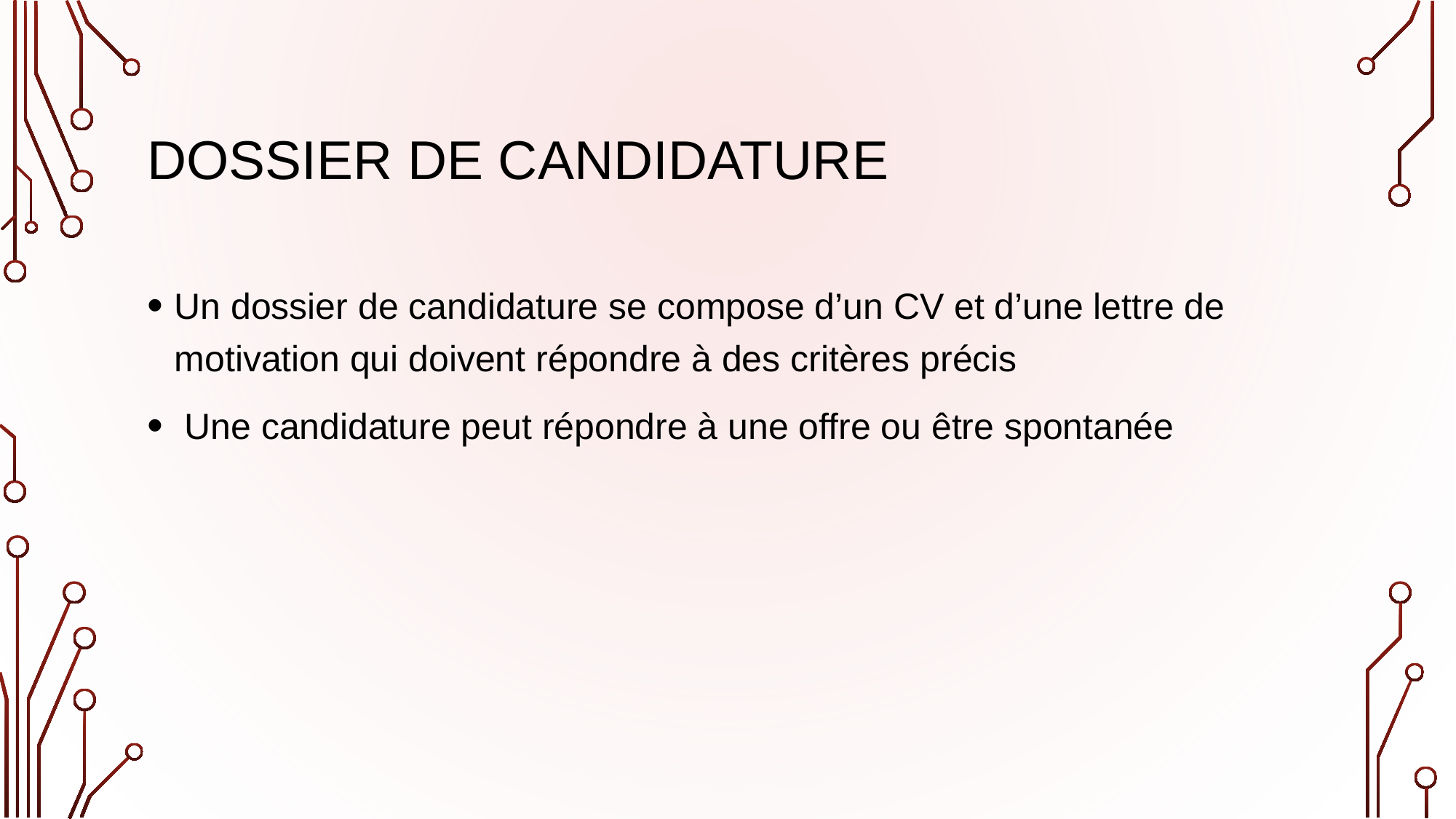

# Dossier de candidature
Un dossier de candidature se compose d’un CV et d’une lettre de motivation qui doivent répondre à des critères précis
 Une candidature peut répondre à une offre ou être spontanée